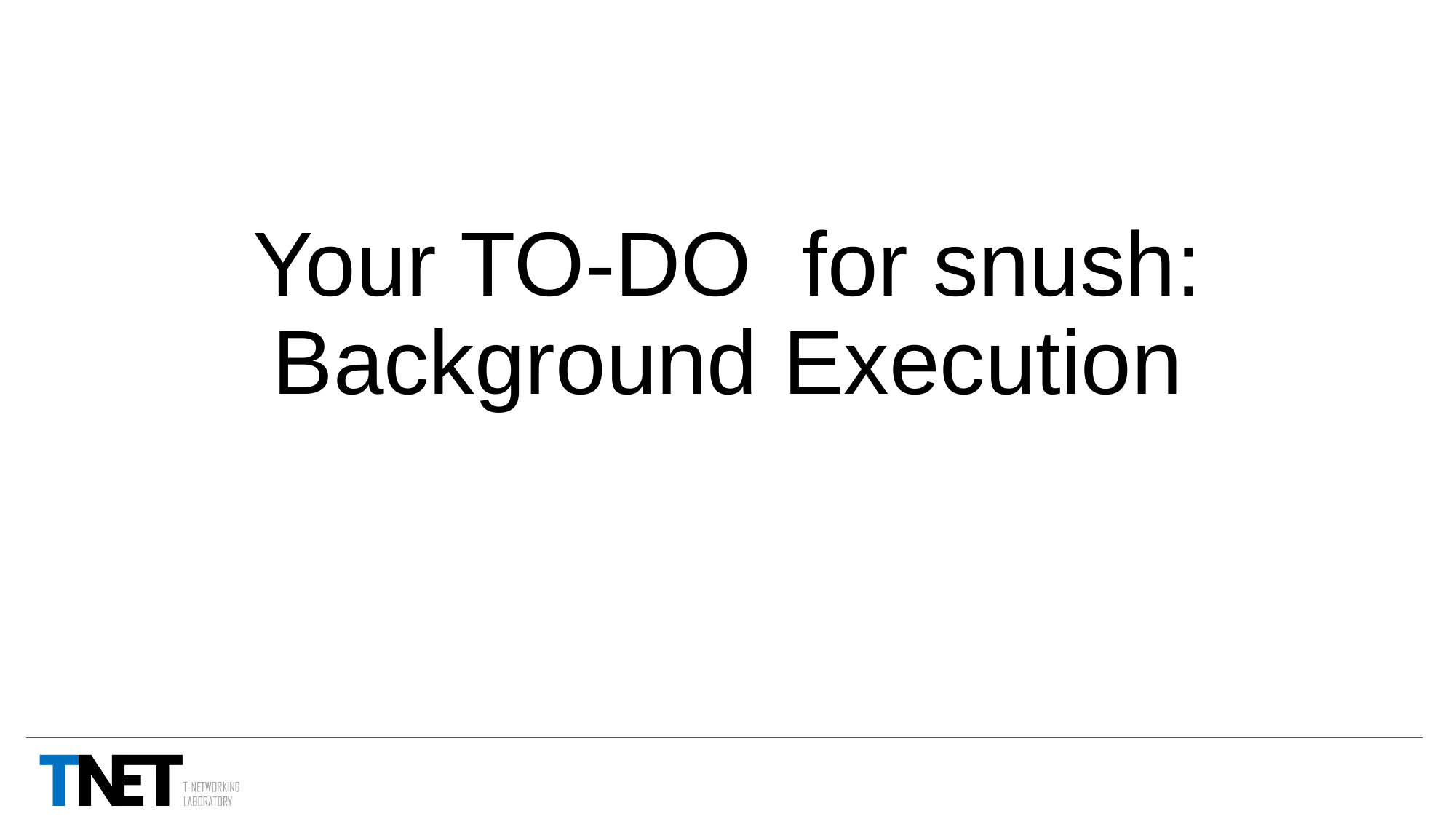

# Your TO-DO  for snush: Background Execution